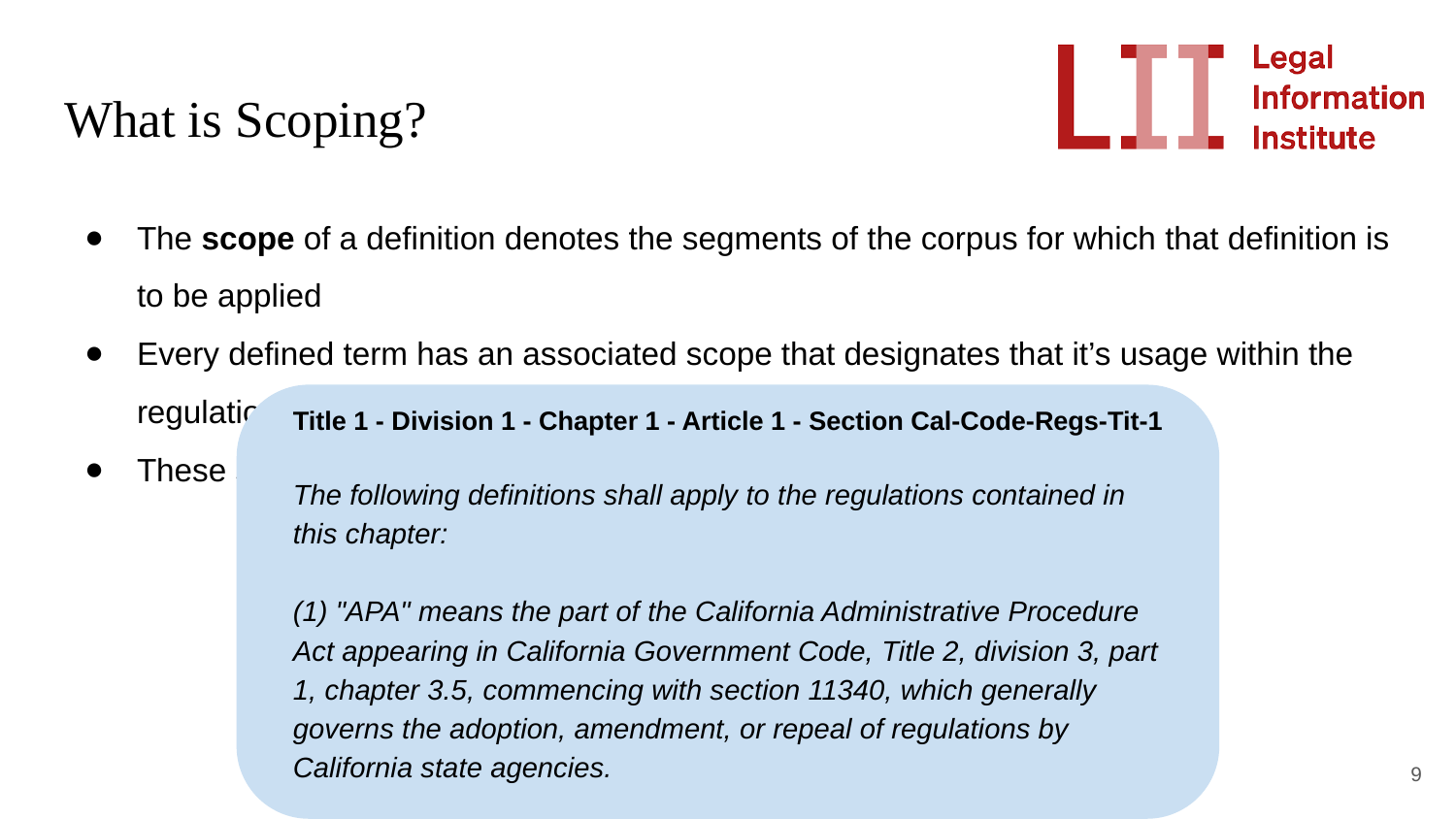

# What is Scoping?
The scope of a definition denotes the segments of the corpus for which that definition is to be applied
Every defined term has an associated scope that designates that it’s usage within the regulation
These scopes vary in range from single parts or sections to entire titles

Title 1 - Division 1 - Chapter 1 - Article 1 - Section Cal-Code-Regs-Tit-1

The following definitions shall apply to the regulations contained in this chapter:

(1) "APA" means the part of the California Administrative Procedure Act appearing in California Government Code, Title 2, division 3, part 1, chapter 3.5, commencing with section 11340, which generally governs the adoption, amendment, or repeal of regulations by California state agencies.
9